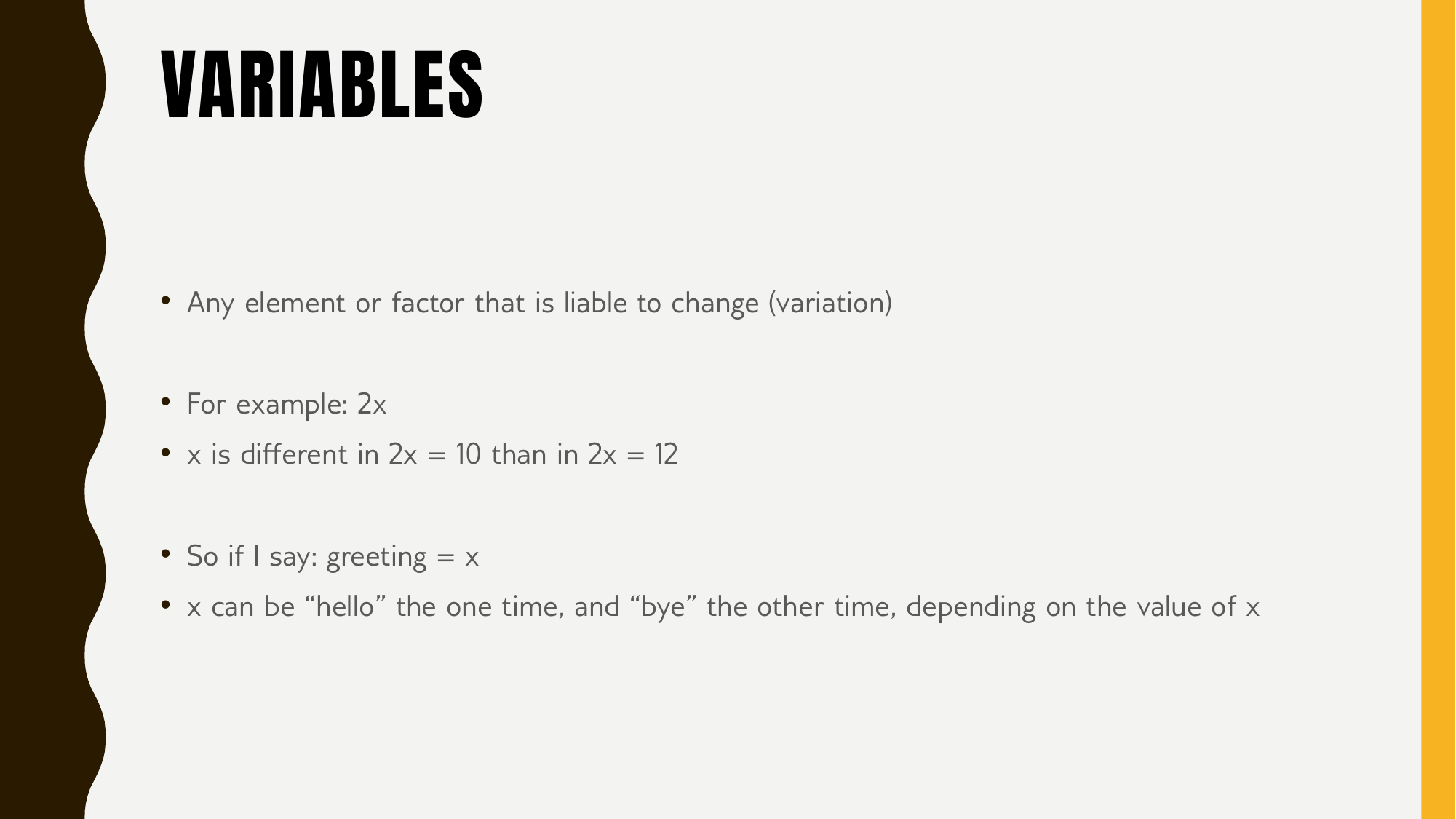

# Variables
Any element or factor that is liable to change (variation)

For example: 2x
x is different in 2x = 10 than in 2x = 12

So if I say: greeting = x
x can be “hello” the one time, and “bye” the other time, depending on the value of x